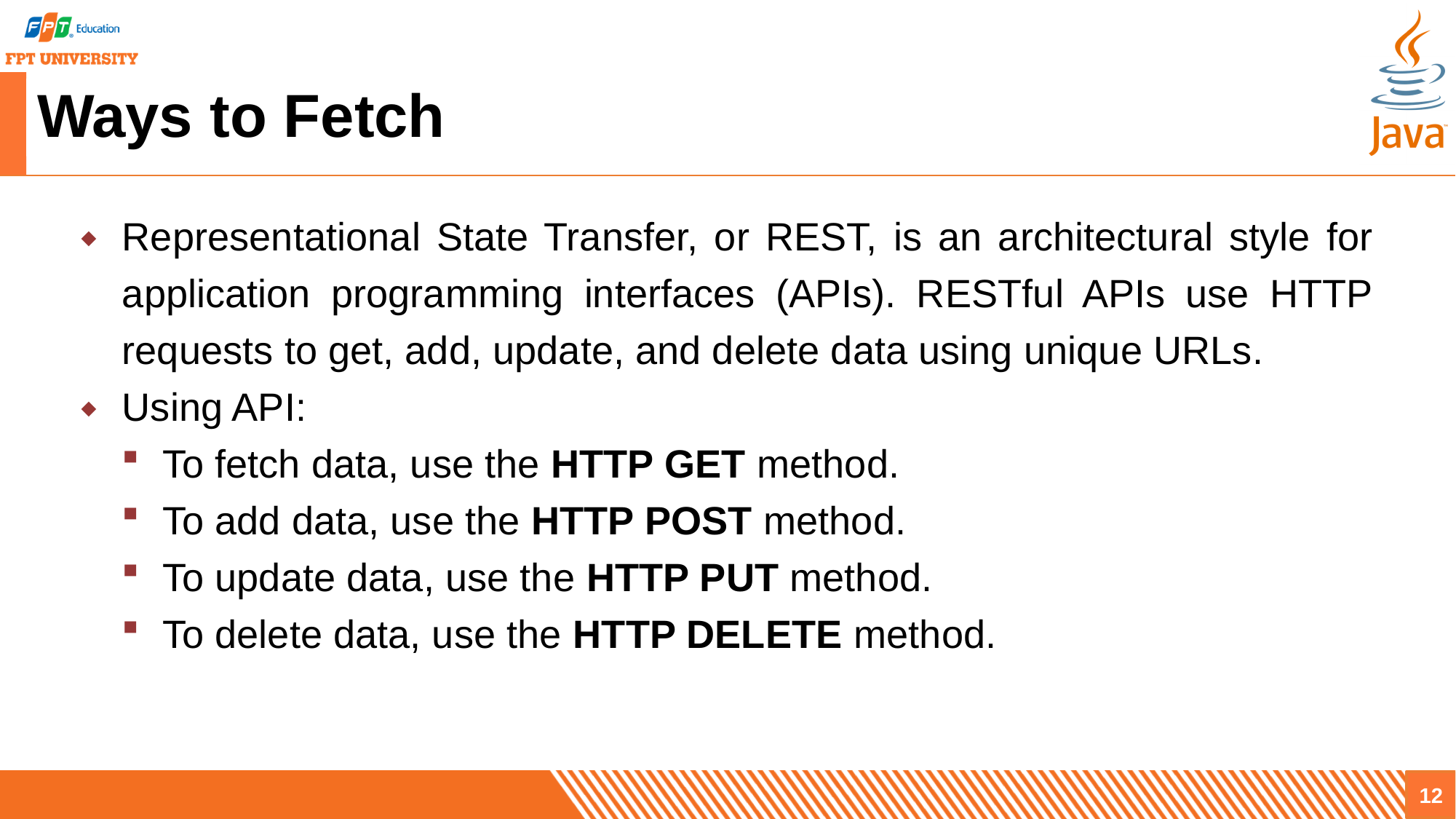

# Ways to Fetch
Representational State Transfer, or REST, is an architectural style for application programming interfaces (APIs). RESTful APIs use HTTP requests to get, add, update, and delete data using unique URLs.
Using API:
To fetch data, use the HTTP GET method.
To add data, use the HTTP POST method.
To update data, use the HTTP PUT method.
To delete data, use the HTTP DELETE method.
12